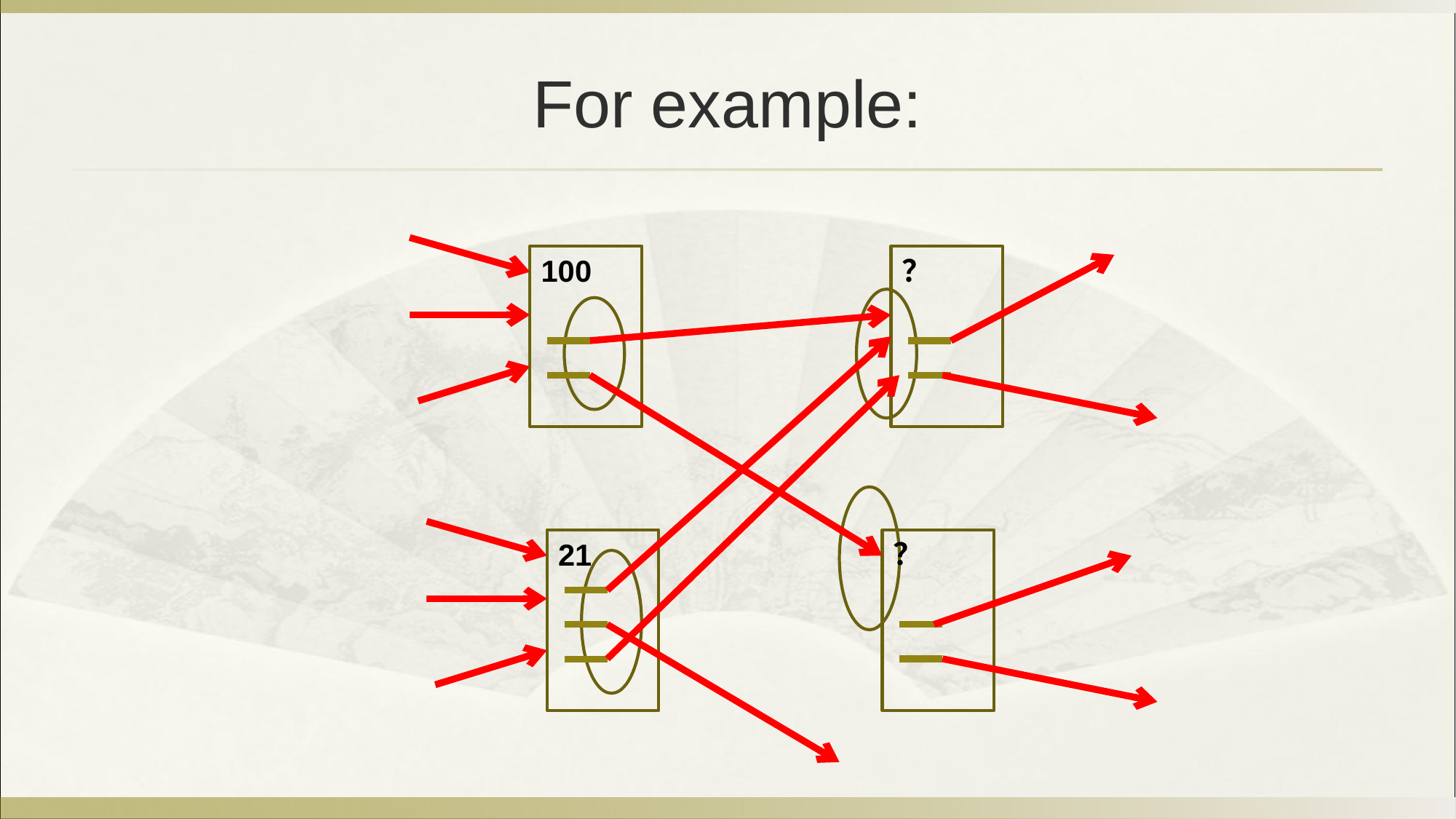

# For example:

100

？

21
？